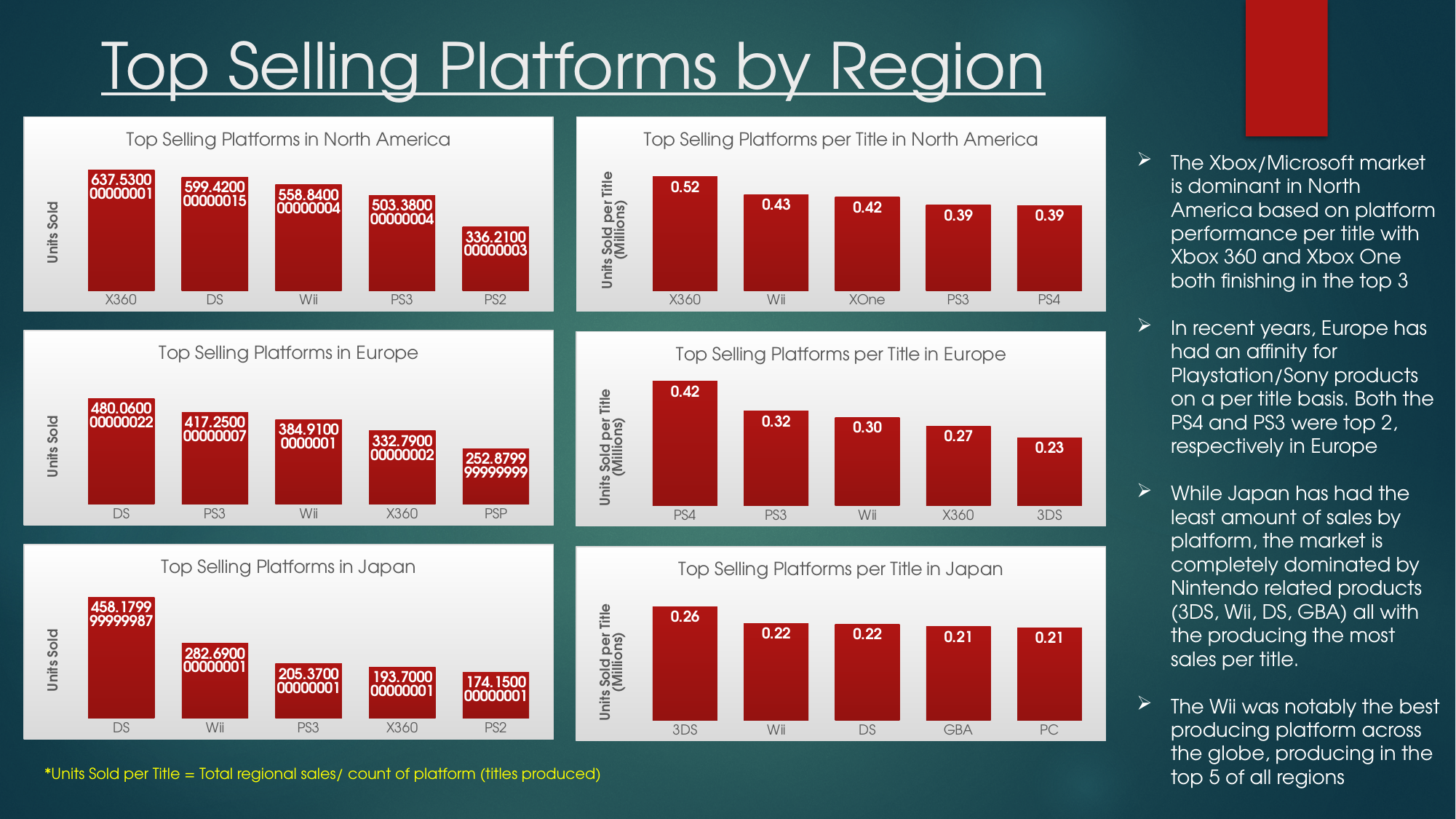

# Top Selling Platforms by Region

### Chart: Top Selling Platforms in North America

| Category |  |
|---|---|
| X360 | 637.530000000001 |
| DS | 599.4200000000146 |
| Wii | 558.8400000000037 |
| PS3 | 503.38000000000403 |
| PS2 | 336.21000000000294 |

### Chart: Top Selling Platforms per Title in North America

| Category |  |
|---|---|
| X360 | 0.5162186234817822 |
| Wii | 0.4338819875776426 |
| XOne | 0.4226760563380281 |
| PS3 | 0.38632386799693325 |
| PS4 | 0.3857485029940118 |
The Xbox/Microsoft market is dominant in North America based on platform performance per title with Xbox 360 and Xbox One both finishing in the top 3

In recent years, Europe has had an affinity for Playstation/Sony products on a per title basis. Both the PS4 and PS3 were top 2, respectively in Europe

While Japan has had the least amount of sales by platform, the market is completely dominated by Nintendo related products (3DS, Wii, DS, GBA) all with the producing the most sales per title.

The Wii was notably the best producing platform across the globe, producing in the top 5 of all regions

### Chart: Top Selling Platforms in Europe

| Category |  |
|---|---|
| DS | 480.0600000000223 |
| PS3 | 417.2500000000065 |
| Wii | 384.9100000000101 |
| X360 | 332.790000000002 |
| PSP | 252.8799999999988 |

### Chart: Top Selling Platforms per Title in Europe

| Category |  |
|---|---|
| PS4 | 0.4210778443113772 |
| PS3 | 0.3202225633154309 |
| Wii | 0.2988431677018712 |
| X360 | 0.26946558704453605 |
| 3DS | 0.23055999999999965 |

### Chart: Top Selling Platforms in Japan

| Category |  |
|---|---|
| DS | 458.1799999999866 |
| Wii | 282.6900000000005 |
| PS3 | 205.37000000000148 |
| X360 | 193.70000000000095 |
| PS2 | 174.15000000000052 |

### Chart: Top Selling Platforms per Title in Japan

| Category |  |
|---|---|
| 3DS | 0.25759999999999844 |
| Wii | 0.21947981366459668 |
| DS | 0.21786970993817717 |
| GBA | 0.21205555555555616 |
| PC | 0.20999999999999977 |
*Units Sold per Title = Total regional sales/ count of platform (titles produced)